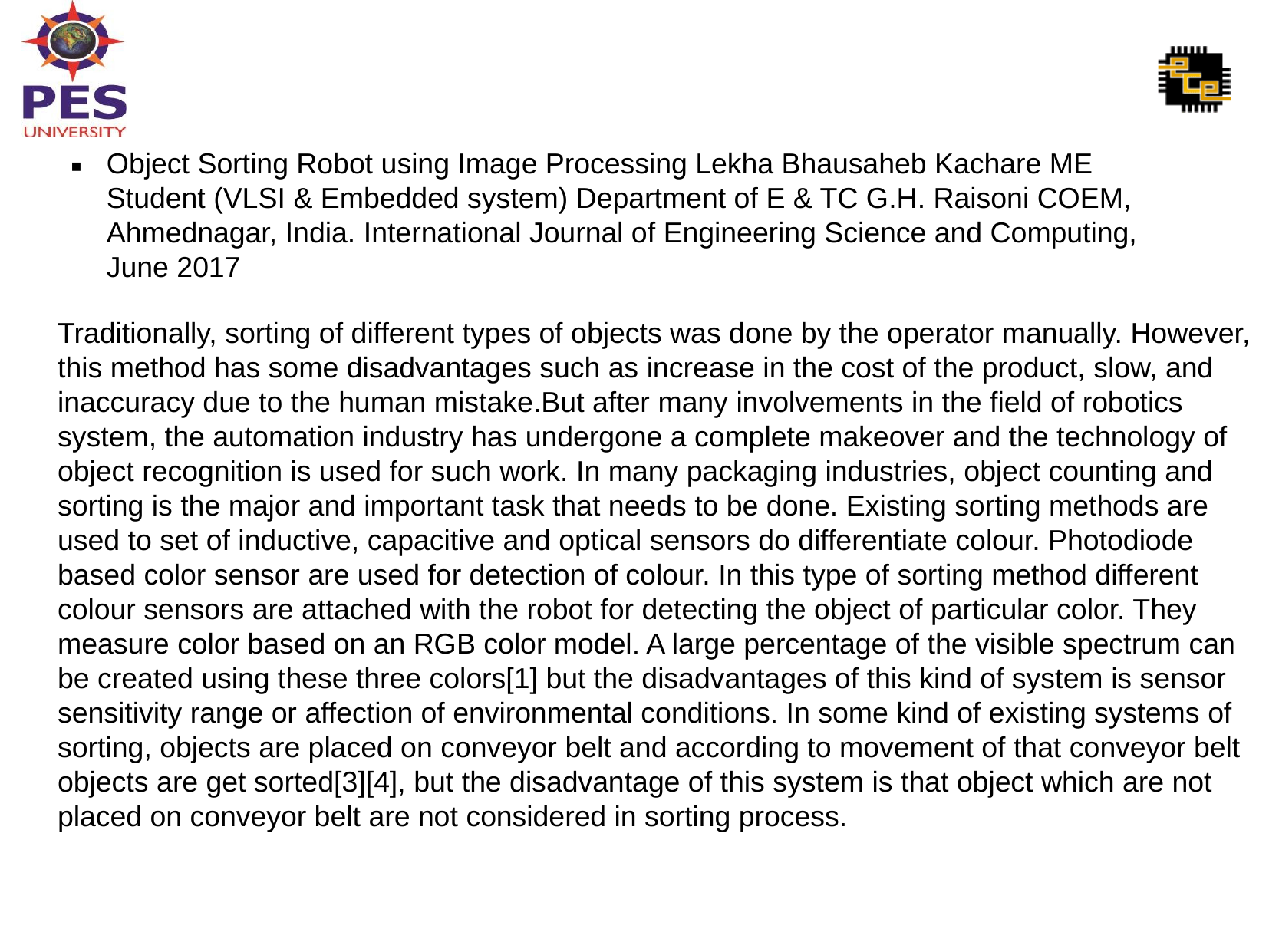

Object Sorting Robot using Image Processing Lekha Bhausaheb Kachare ME Student (VLSI & Embedded system) Department of E & TC G.H. Raisoni COEM, Ahmednagar, India. International Journal of Engineering Science and Computing, June 2017

Traditionally, sorting of different types of objects was done by the operator manually. However, this method has some disadvantages such as increase in the cost of the product, slow, and inaccuracy due to the human mistake.But after many involvements in the field of robotics system, the automation industry has undergone a complete makeover and the technology of object recognition is used for such work. In many packaging industries, object counting and sorting is the major and important task that needs to be done. Existing sorting methods are used to set of inductive, capacitive and optical sensors do differentiate colour. Photodiode based color sensor are used for detection of colour. In this type of sorting method different colour sensors are attached with the robot for detecting the object of particular color. They measure color based on an RGB color model. A large percentage of the visible spectrum can be created using these three colors[1] but the disadvantages of this kind of system is sensor sensitivity range or affection of environmental conditions. In some kind of existing systems of sorting, objects are placed on conveyor belt and according to movement of that conveyor belt objects are get sorted[3][4], but the disadvantage of this system is that object which are not placed on conveyor belt are not considered in sorting process.